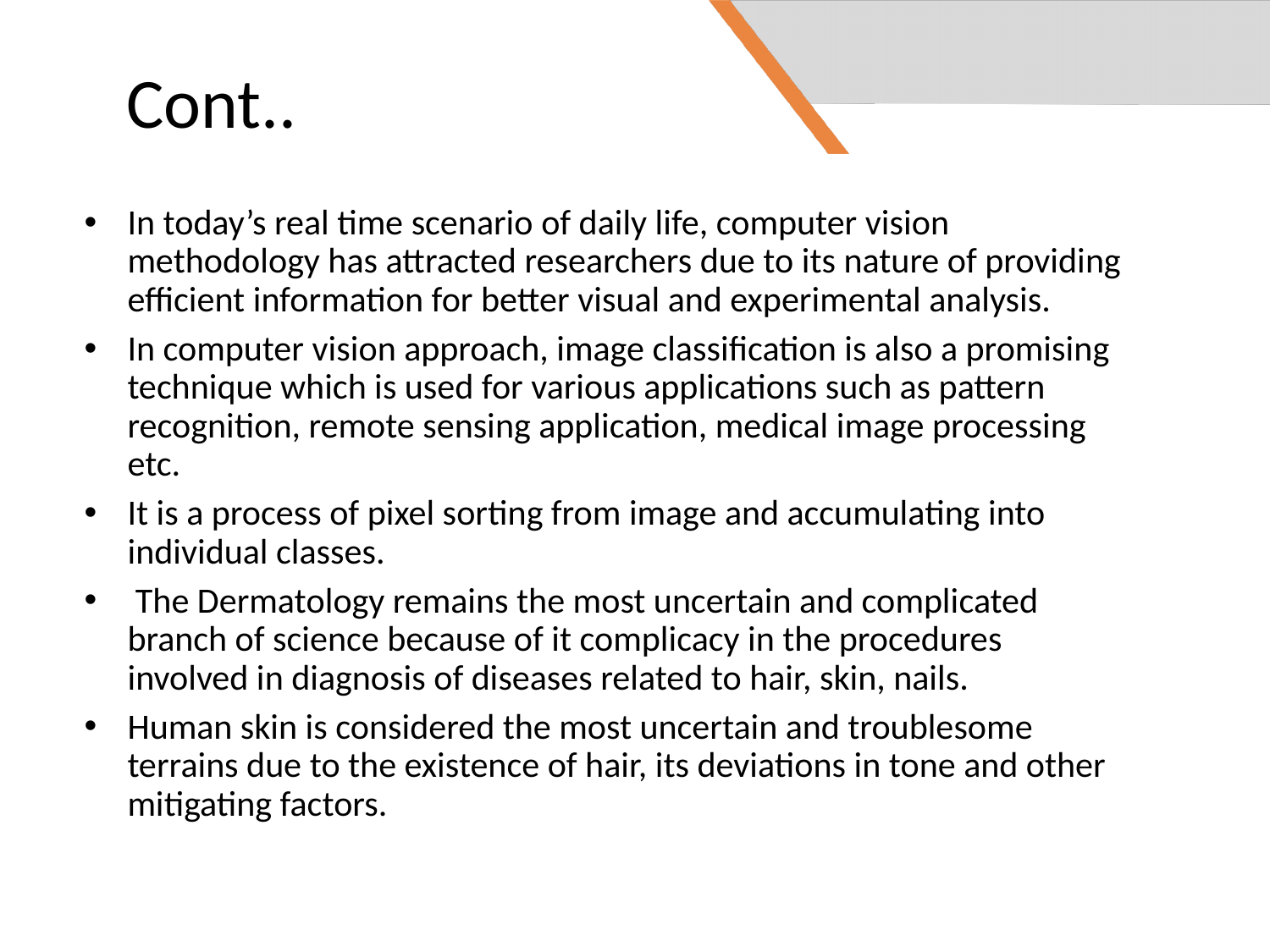

Cont..
In today’s real time scenario of daily life, computer vision methodology has attracted researchers due to its nature of providing efficient information for better visual and experimental analysis.
In computer vision approach, image classification is also a promising technique which is used for various applications such as pattern recognition, remote sensing application, medical image processing etc.
It is a process of pixel sorting from image and accumulating into individual classes.
 The Dermatology remains the most uncertain and complicated branch of science because of it complicacy in the procedures involved in diagnosis of diseases related to hair, skin, nails.
Human skin is considered the most uncertain and troublesome terrains due to the existence of hair, its deviations in tone and other mitigating factors.

7